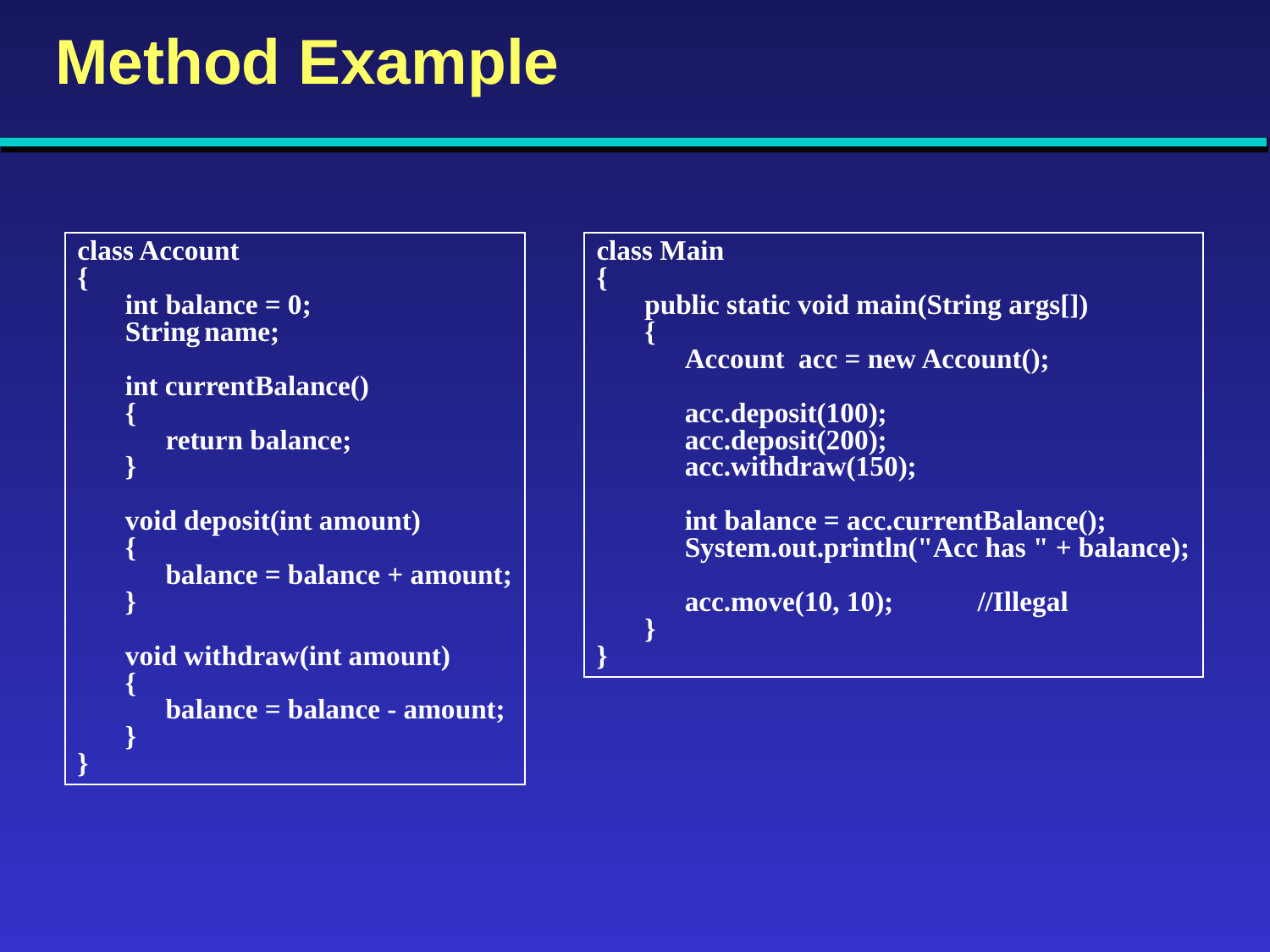

# Method Example
class Account
{
	int	balance = 0;
	String	name;

	int currentBalance()
	{
		return balance;
	}

	void deposit(int amount)
	{
		balance = balance + amount;
	}

	void withdraw(int amount)
	{
		balance = balance - amount;
	}
}
class Main
{
	public static void main(String args[])
	{
		Account  acc = new Account();

		acc.deposit(100);
		acc.deposit(200);
		acc.withdraw(150);

		int balance = acc.currentBalance();
		System.out.println("Acc has " + balance);

		acc.move(10, 10);	//Illegal
	}
}